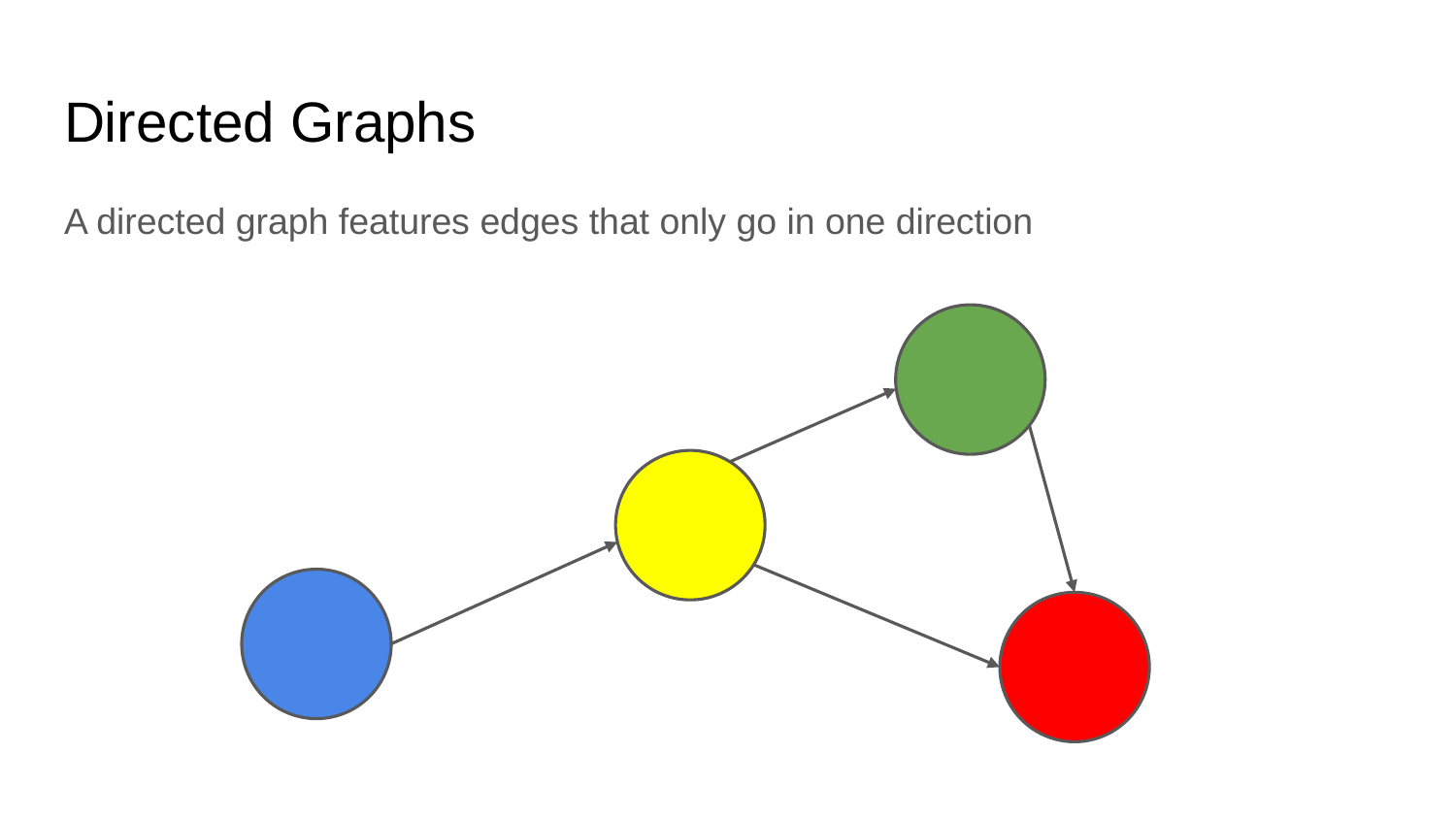

# Directed Graphs
A directed graph features edges that only go in one direction